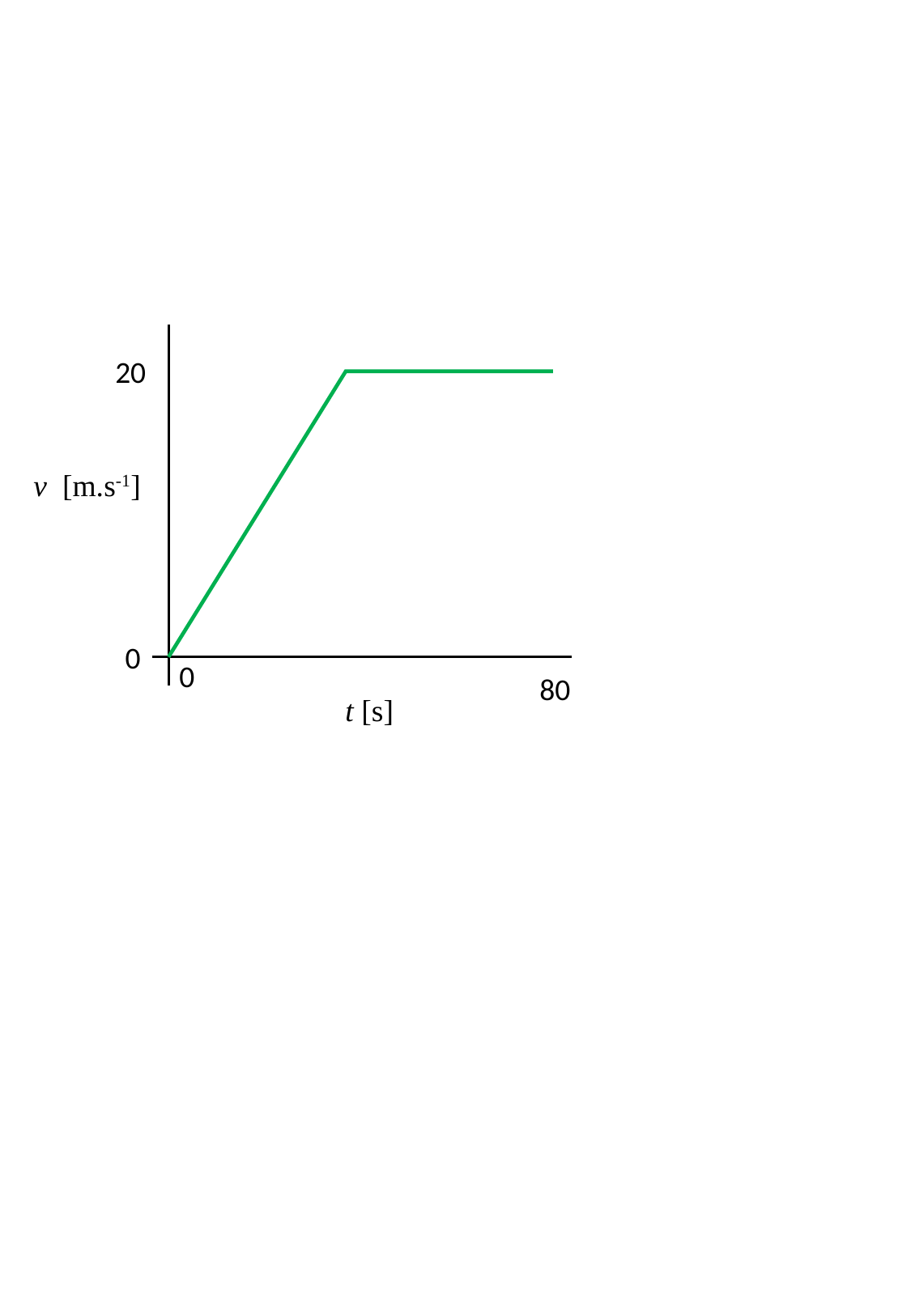

20

v  [m.s-1]
0
0
80
t [s]